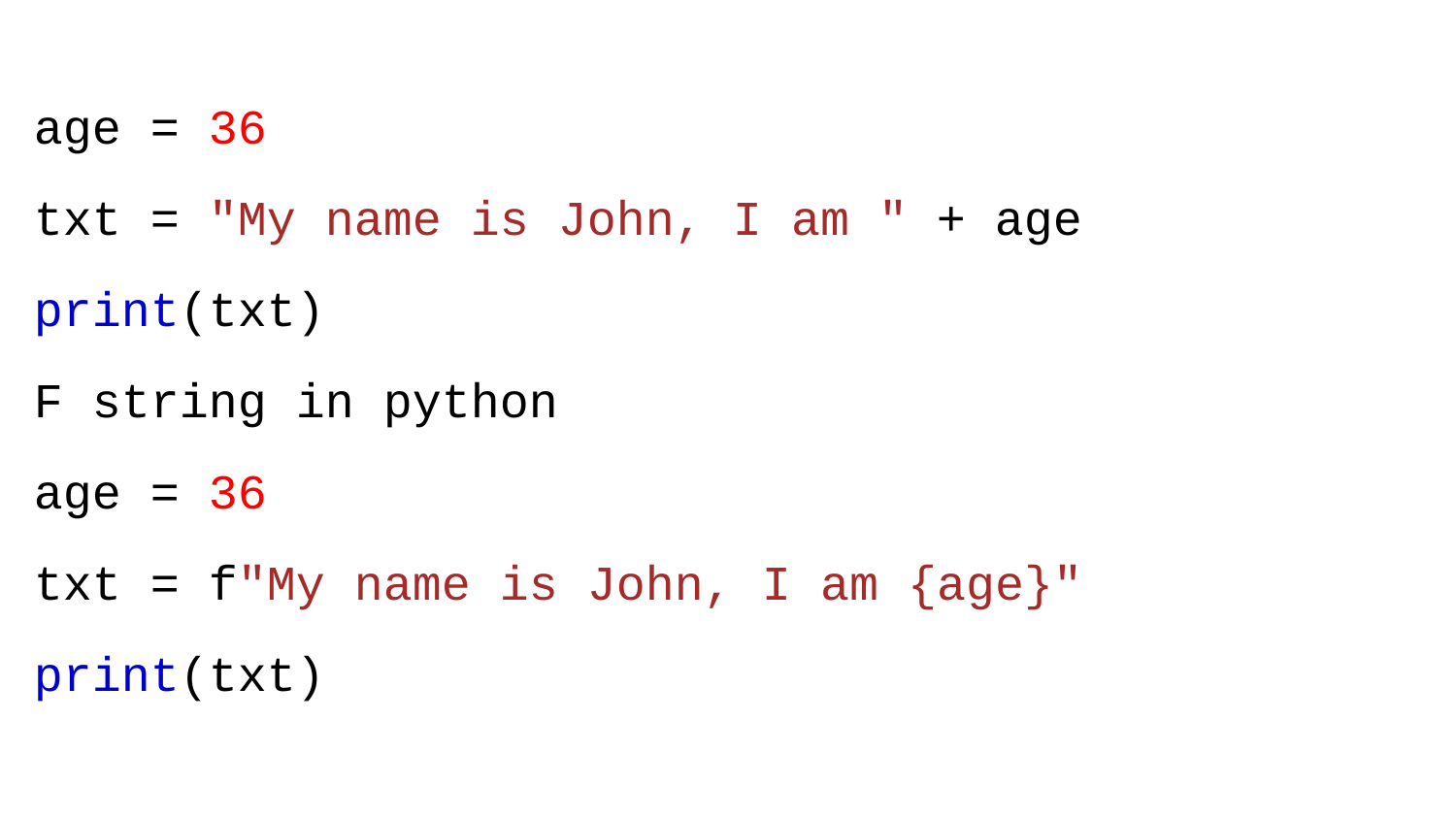

age = 36
txt = "My name is John, I am " + age
print(txt)
F string in python
age = 36
txt = f"My name is John, I am {age}"
print(txt)